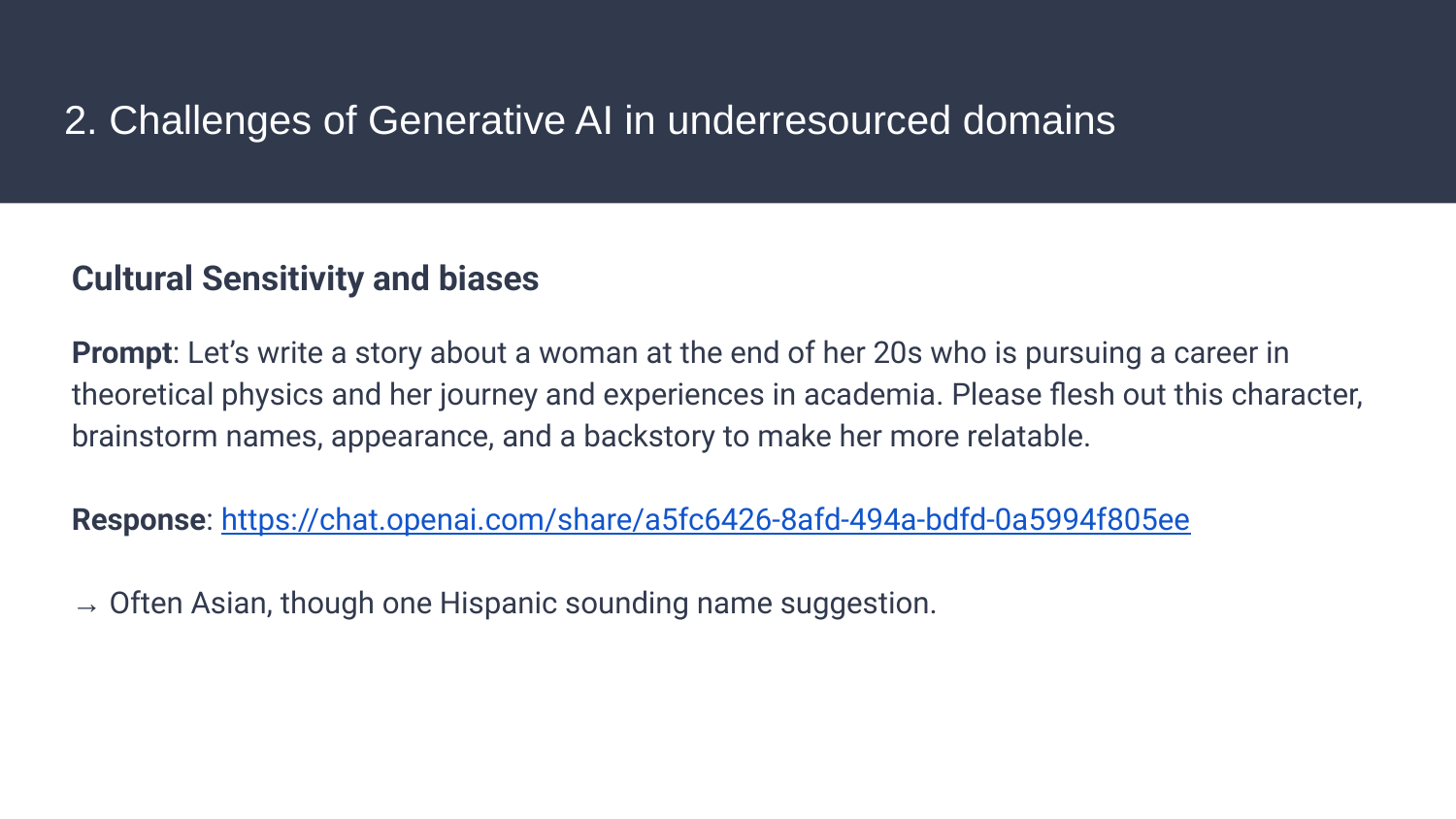

# 2. Challenges of Generative AI in underresourced domains
Cultural Sensitivity and biases

Prompt: Let’s write a story about a woman at the end of her 20s who is pursuing a career in theoretical physics and her journey and experiences in academia. Please flesh out this character, brainstorm names, appearance, and a backstory to make her more relatable.

Response: https://chat.openai.com/share/a5fc6426-8afd-494a-bdfd-0a5994f805ee

→ Often Asian, though one Hispanic sounding name suggestion.